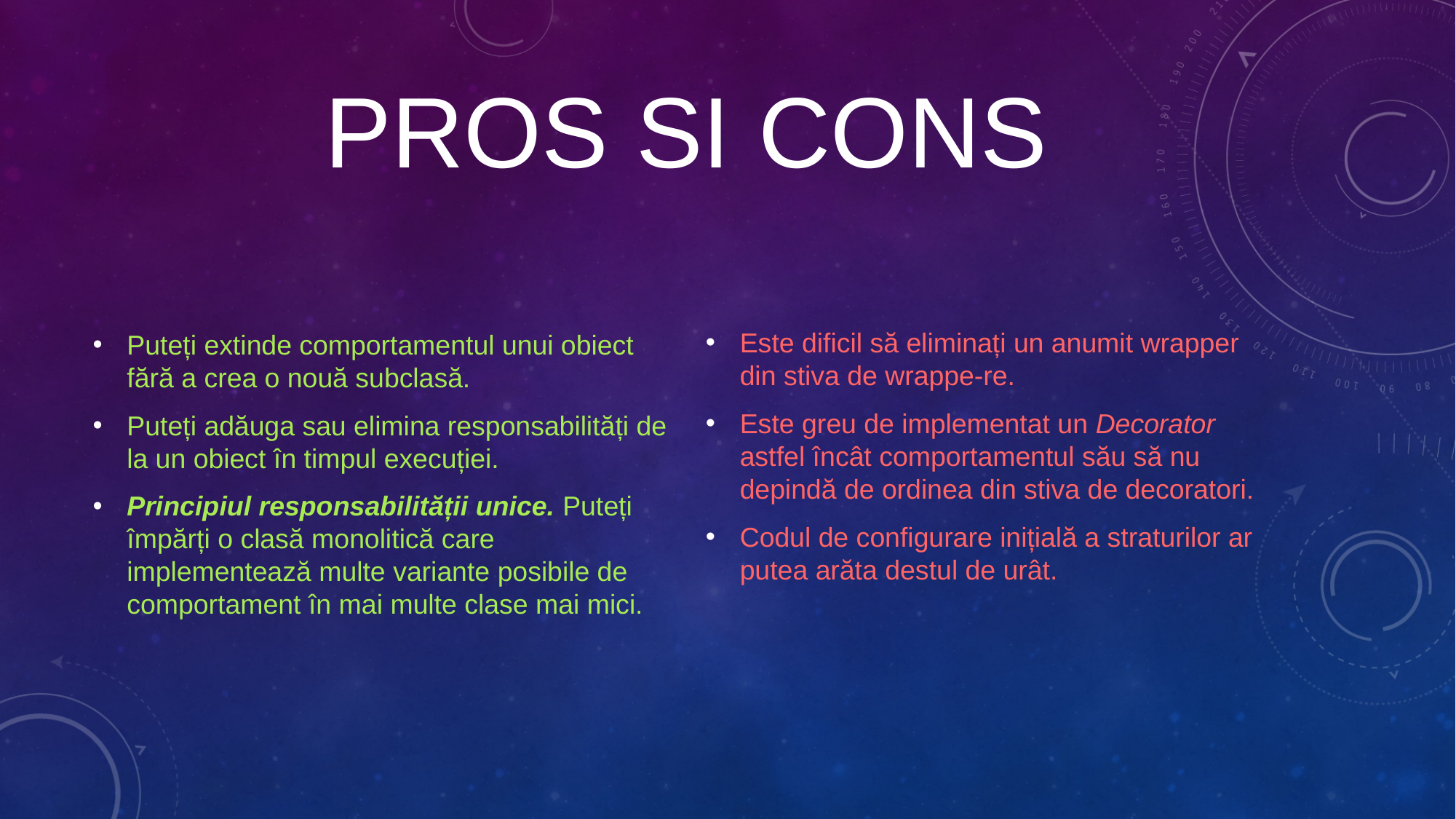

# Pros si cons
Este dificil să eliminați un anumit wrapper din stiva de wrappe-re.
Este greu de implementat un Decorator astfel încât comportamentul său să nu depindă de ordinea din stiva de decoratori.
Codul de configurare inițială a straturilor ar putea arăta destul de urât.
Puteți extinde comportamentul unui obiect fără a crea o nouă subclasă.
Puteți adăuga sau elimina responsabilități de la un obiect în timpul execuției.
Principiul responsabilității unice. Puteți împărți o clasă monolitică care implementează multe variante posibile de comportament în mai multe clase mai mici.